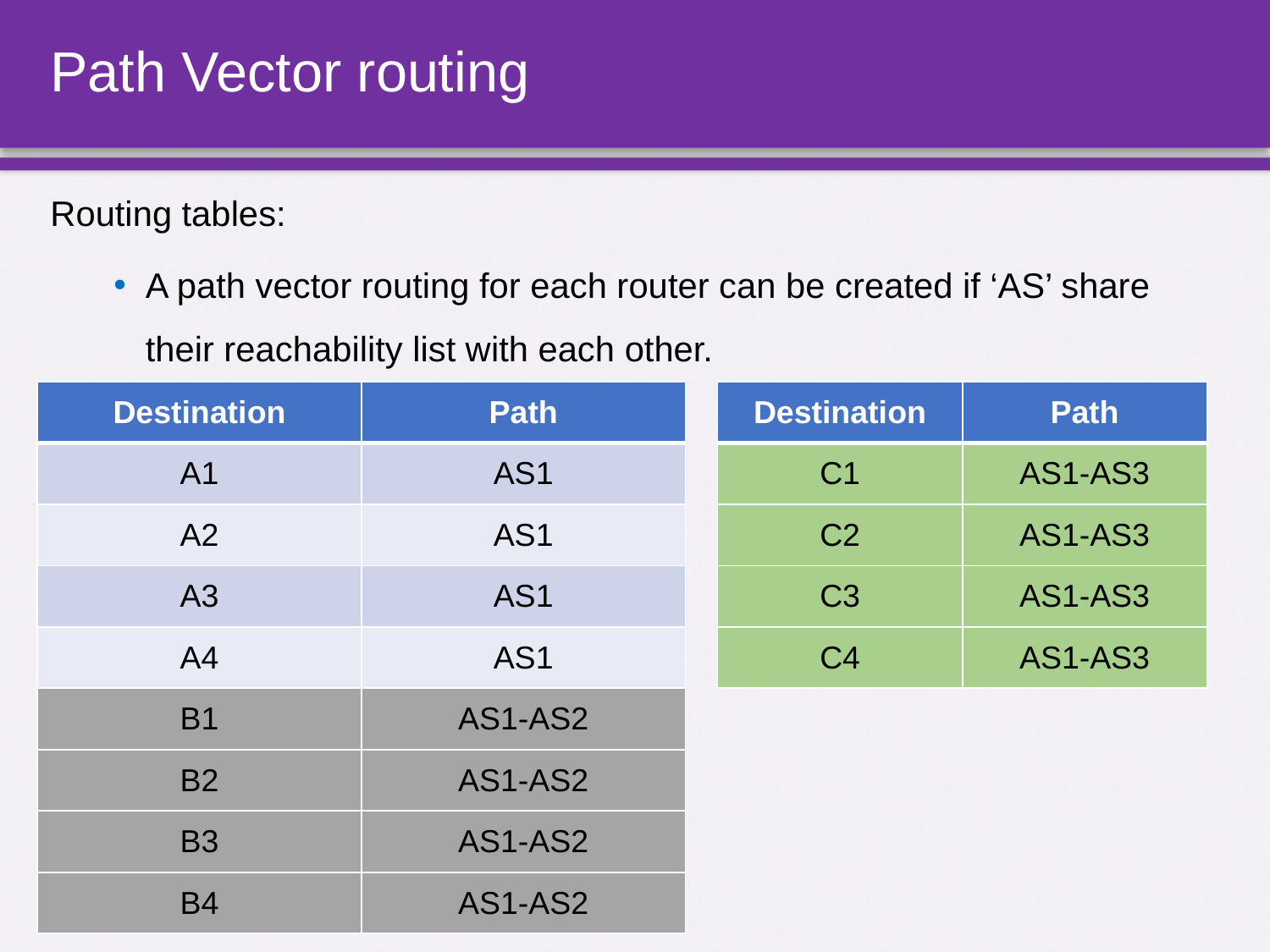

# Path Vector routing
Routing tables:
A path vector routing for each router can be created if ‘AS’ share their reachability list with each other.
| Destination | Path |
| --- | --- |
| A1 | AS1 |
| A2 | AS1 |
| A3 | AS1 |
| A4 | AS1 |
| B1 | AS1-AS2 |
| B2 | AS1-AS2 |
| B3 | AS1-AS2 |
| B4 | AS1-AS2 |
| Destination | Path |
| --- | --- |
| C1 | AS1-AS3 |
| C2 | AS1-AS3 |
| C3 | AS1-AS3 |
| C4 | AS1-AS3 |